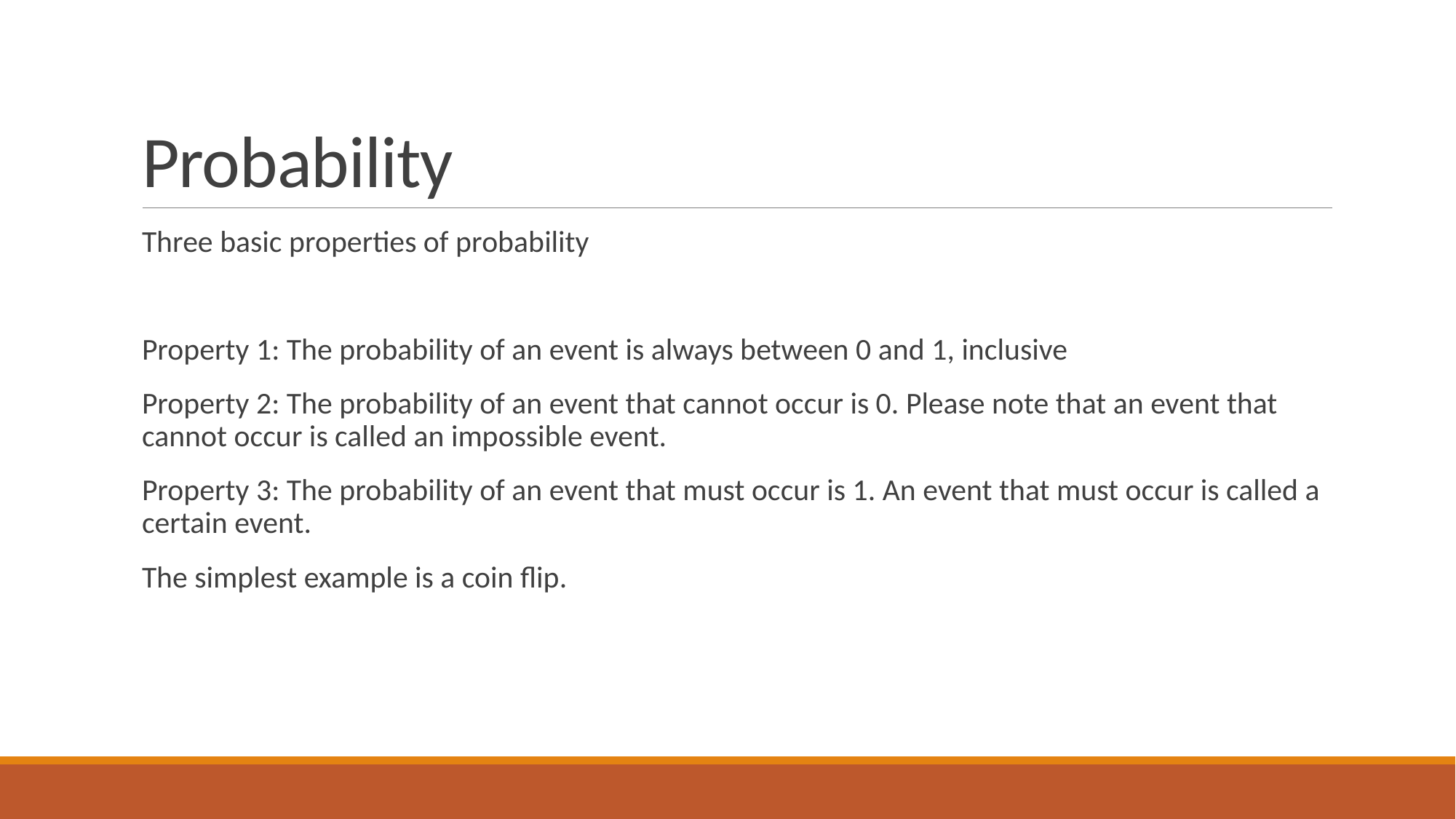

# Probability
Three basic properties of probability

Property 1: The probability of an event is always between 0 and 1, inclusive
Property 2: The probability of an event that cannot occur is 0. Please note that an event that cannot occur is called an impossible event.
Property 3: The probability of an event that must occur is 1. An event that must occur is called a certain event.
The simplest example is a coin flip.